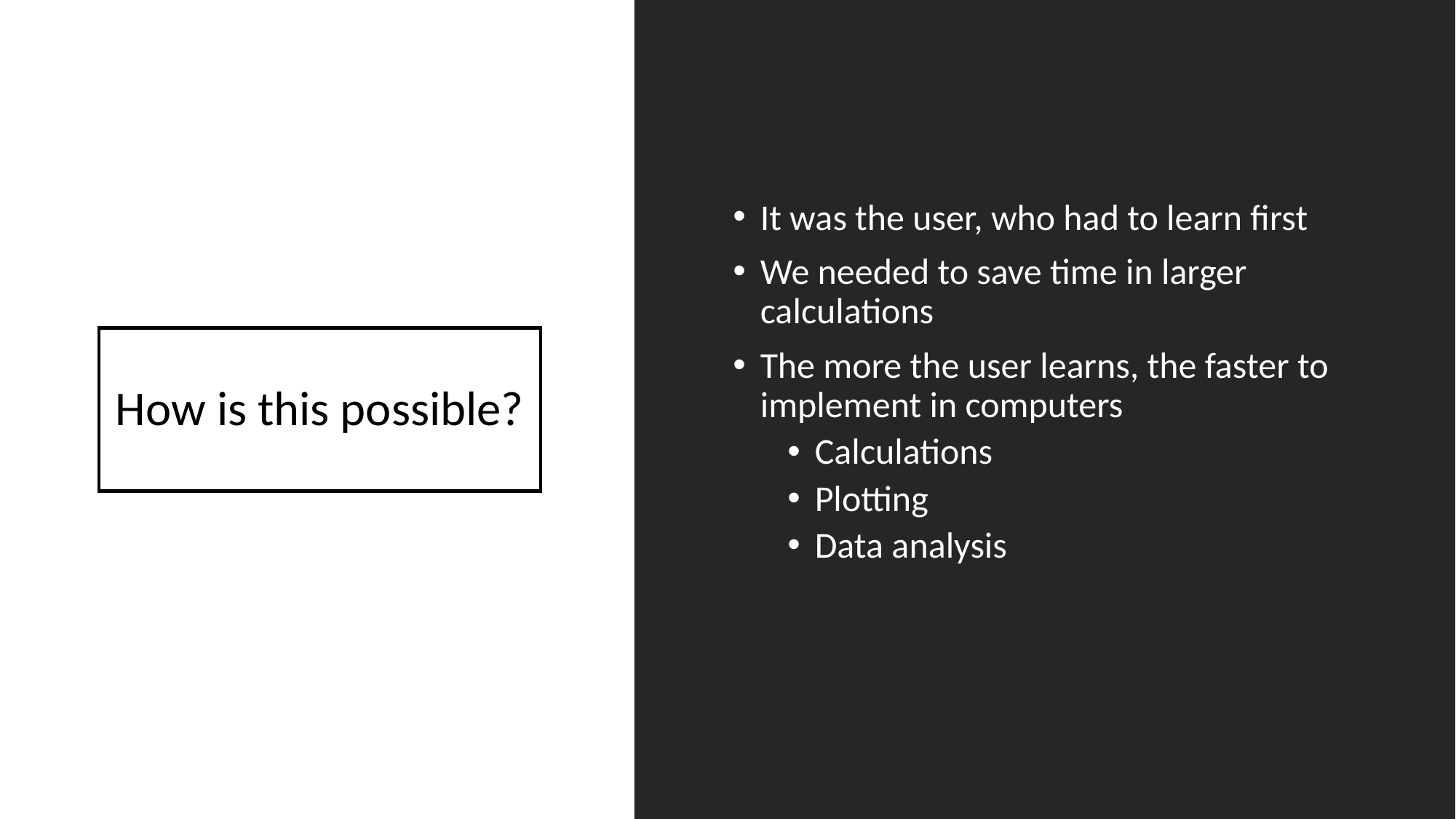

It was the user, who had to learn first
We needed to save time in larger calculations
The more the user learns, the faster to implement in computers
Calculations
Plotting
Data analysis

# How is this possible?